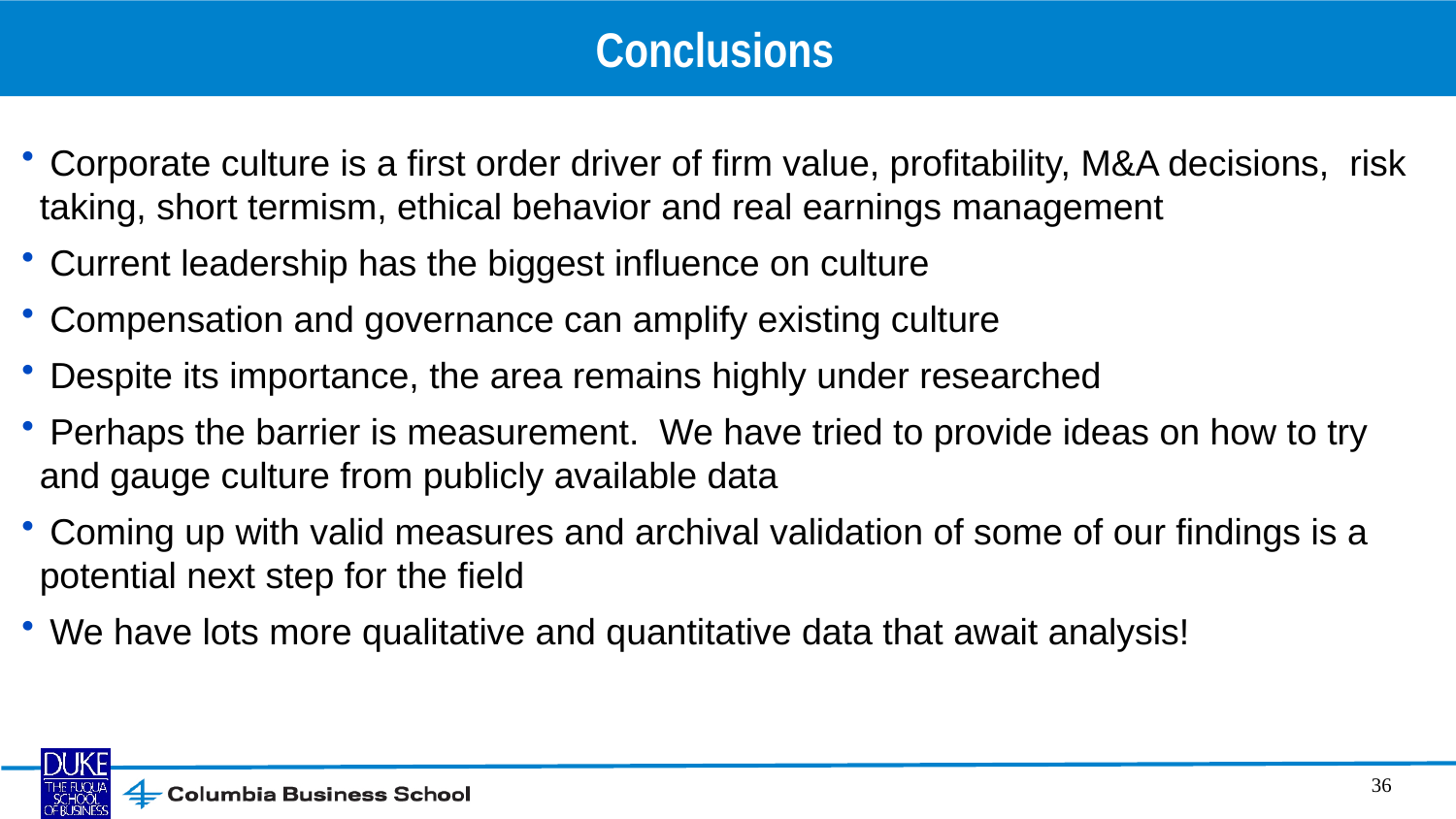

# Conclusions
 Corporate culture is a first order driver of firm value, profitability, M&A decisions,  risk taking, short termism, ethical behavior and real earnings management
 Current leadership has the biggest influence on culture
 Compensation and governance can amplify existing culture
 Despite its importance, the area remains highly under researched
 Perhaps the barrier is measurement.  We have tried to provide ideas on how to try and gauge culture from publicly available data
 Coming up with valid measures and archival validation of some of our findings is a potential next step for the field
 We have lots more qualitative and quantitative data that await analysis!

36